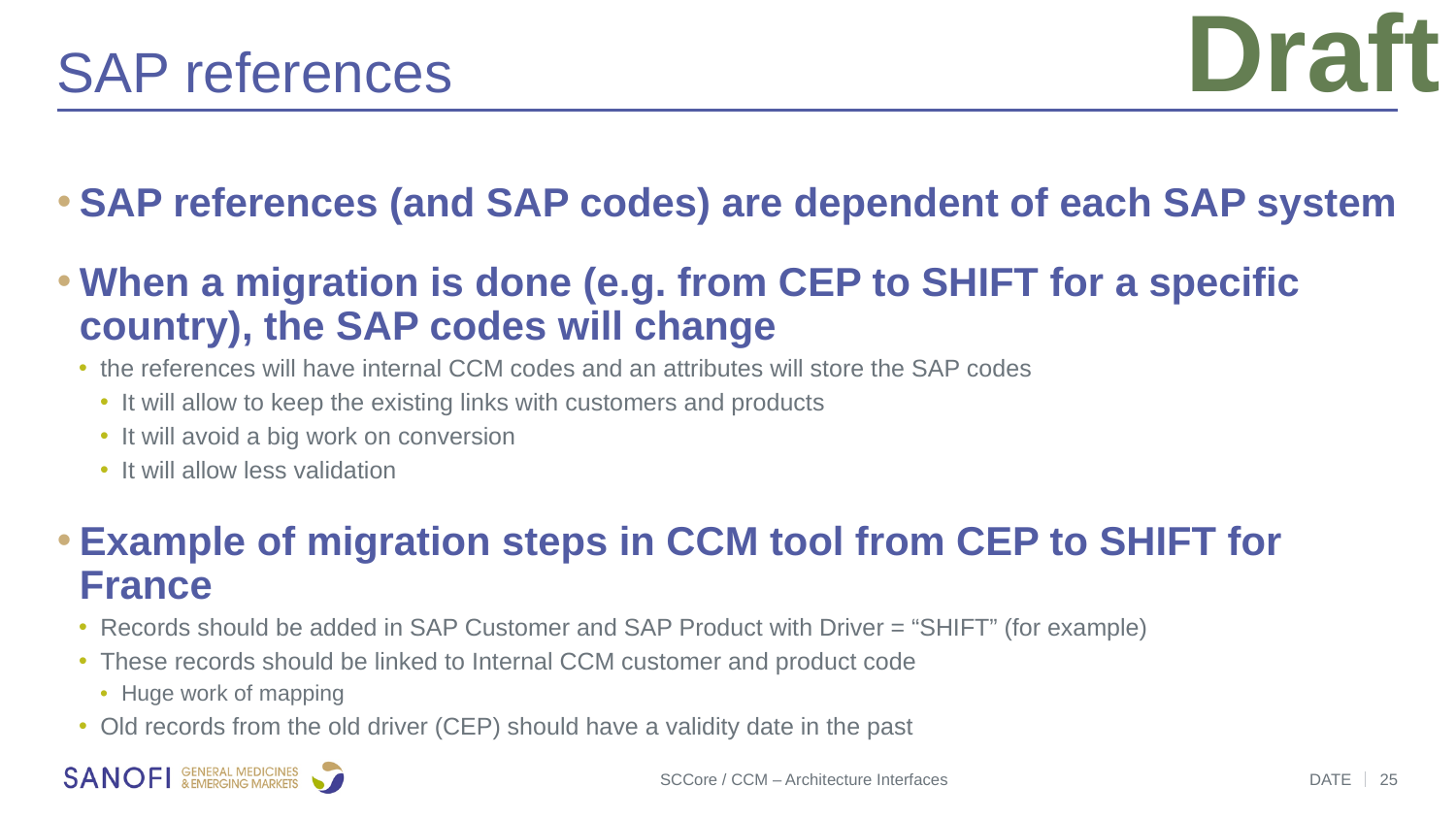

Draft
# SAP references

SAP references (and SAP codes) are dependent of each SAP system
When a migration is done (e.g. from CEP to SHIFT for a specific country), the SAP codes will change
the references will have internal CCM codes and an attributes will store the SAP codes
It will allow to keep the existing links with customers and products
It will avoid a big work on conversion
It will allow less validation
Example of migration steps in CCM tool from CEP to SHIFT for France
Records should be added in SAP Customer and SAP Product with Driver = “SHIFT” (for example)
These records should be linked to Internal CCM customer and product code
Huge work of mapping
Old records from the old driver (CEP) should have a validity date in the past

SCCore / CCM – Architecture Interfaces
DATE
25